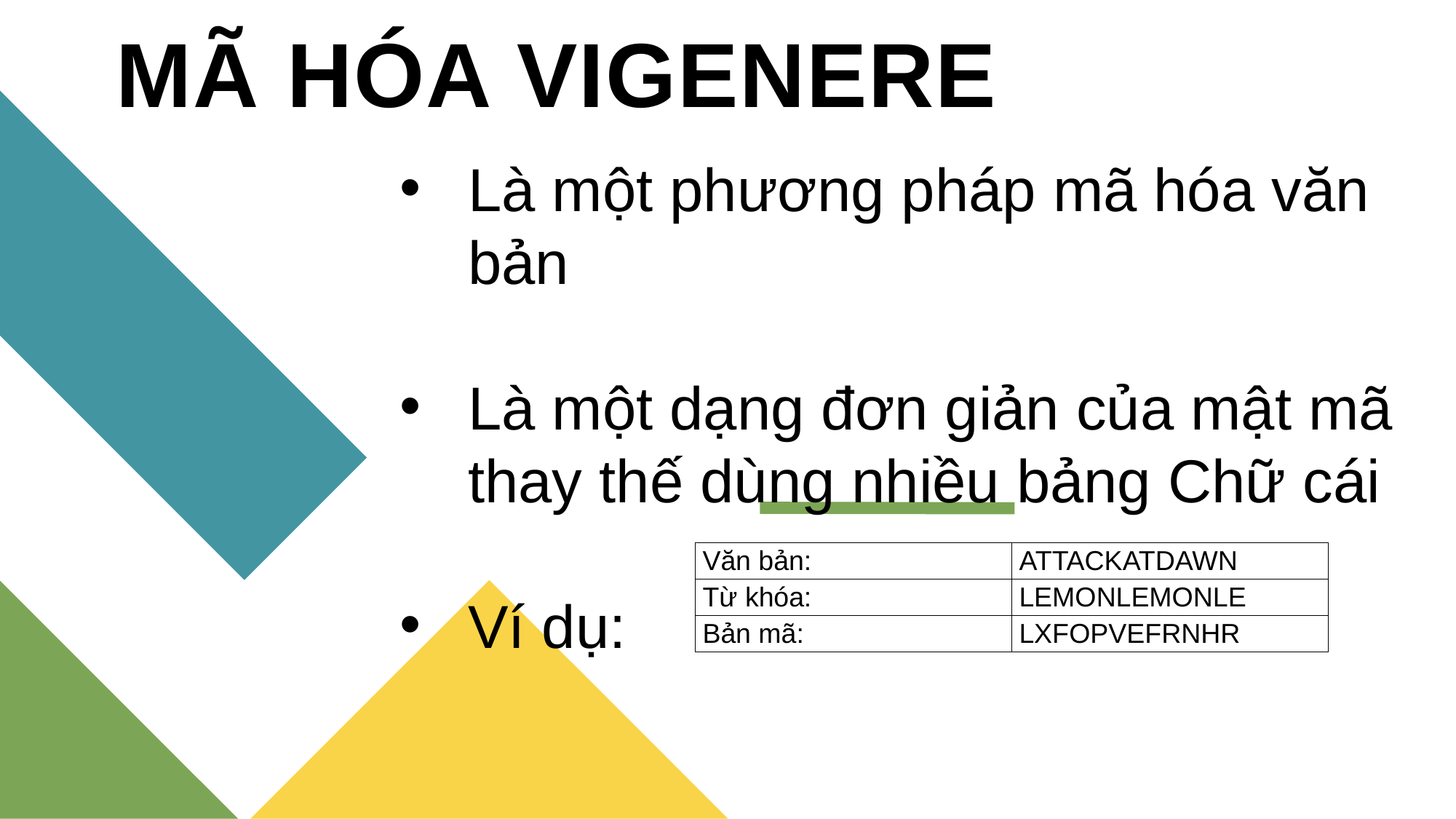

# MÃ HÓA VIGENERE
Là một phương pháp mã hóa văn bản

Là một dạng đơn giản của mật mã thay thế dùng nhiều bảng Chữ cái

Ví dụ:
| Văn bản: | ATTACKATDAWN |
| --- | --- |
| Từ khóa: | LEMONLEMONLE |
| Bản mã: | LXFOPVEFRNHR |